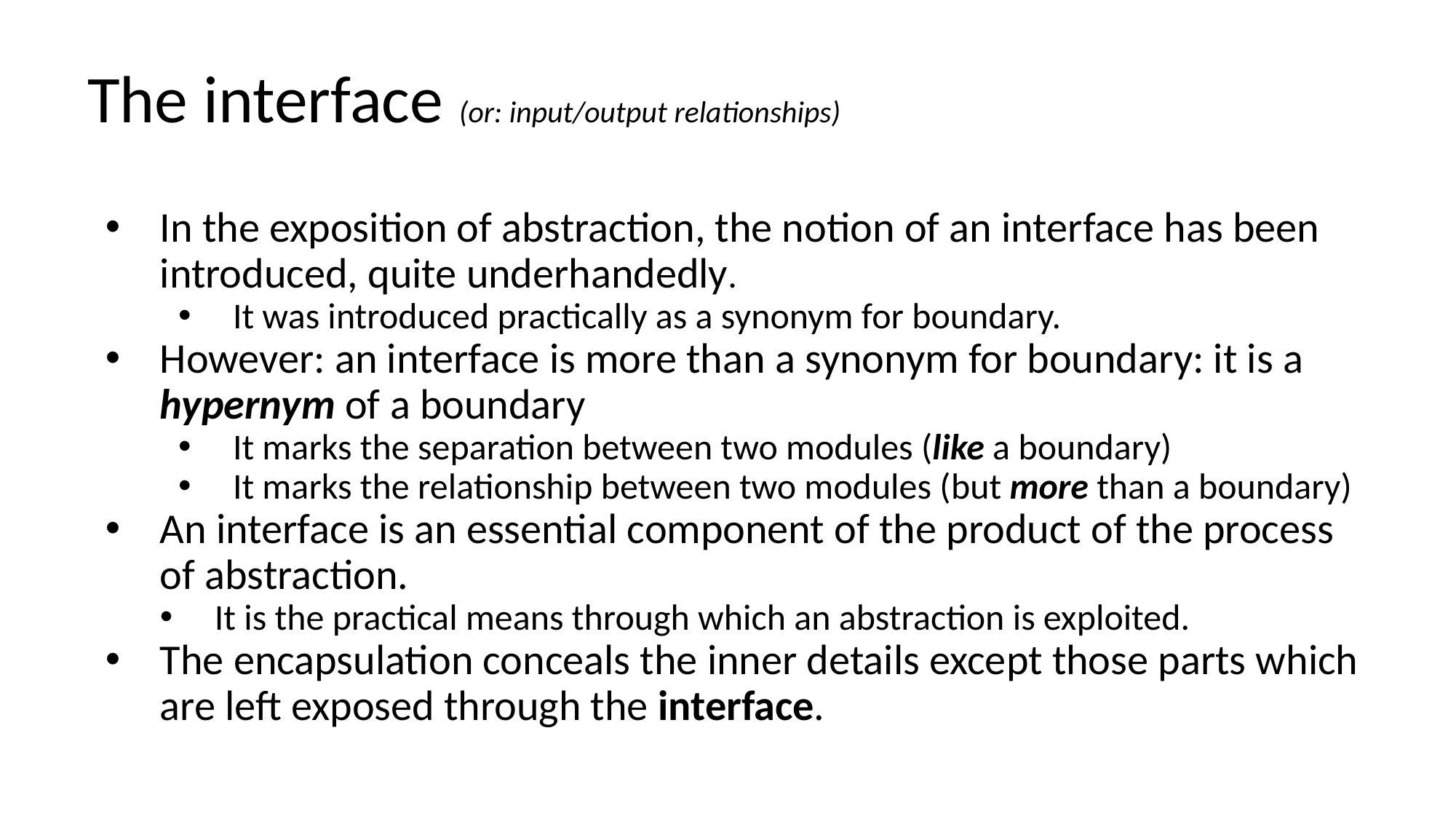

# The interface (or: input/output relationships)
In the exposition of abstraction, the notion of an interface has been introduced, quite underhandedly.
It was introduced practically as a synonym for boundary.
However: an interface is more than a synonym for boundary: it is a hypernym of a boundary
It marks the separation between two modules (like a boundary)
It marks the relationship between two modules (but more than a boundary)
An interface is an essential component of the product of the process of abstraction.
It is the practical means through which an abstraction is exploited.
The encapsulation conceals the inner details except those parts which are left exposed through the interface.